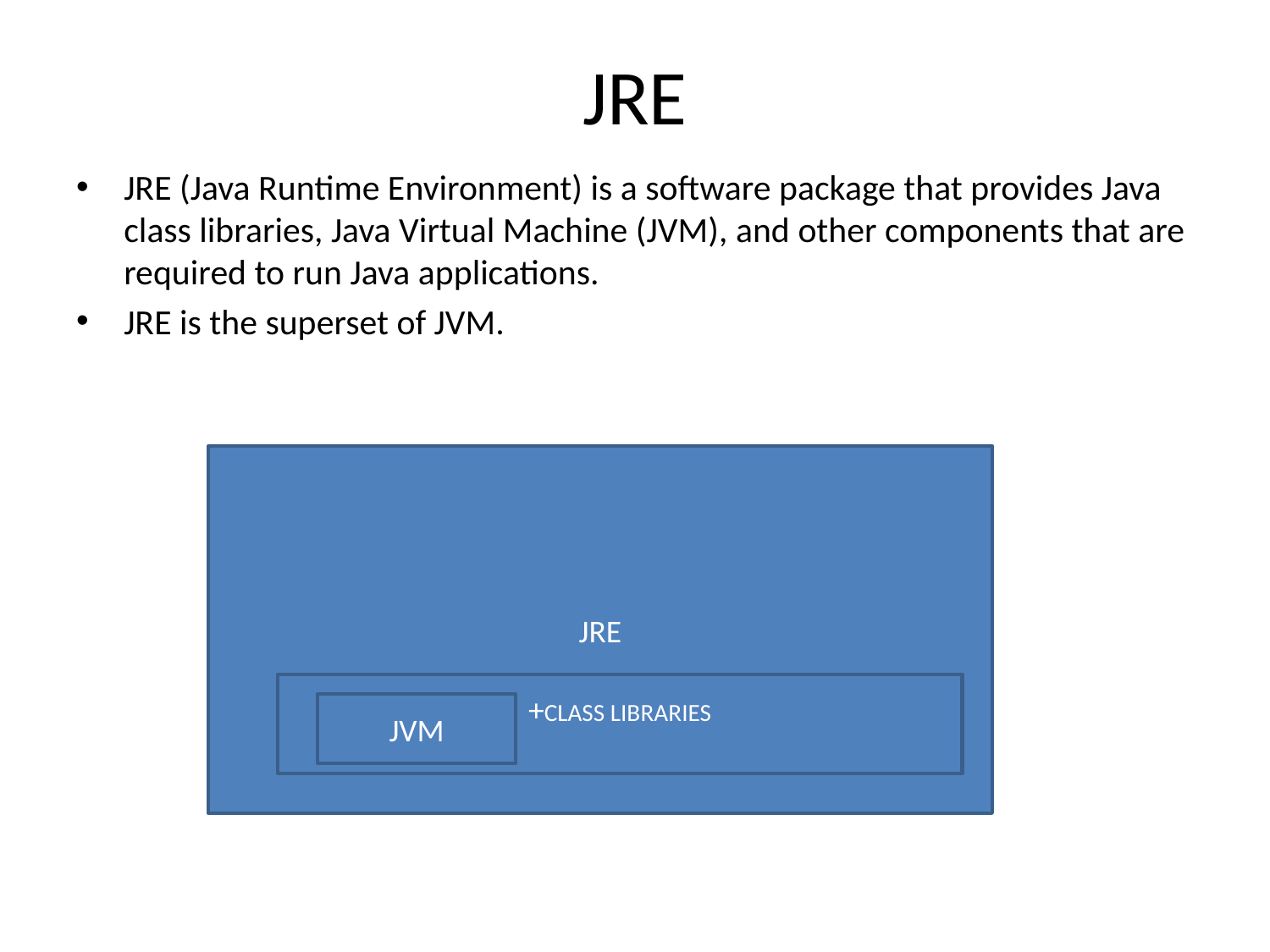

# JRE
JRE (Java Runtime Environment) is a software package that provides Java class libraries, Java Virtual Machine (JVM), and other components that are required to run Java applications.
JRE is the superset of JVM.
JRE
+CLASS LIBRARIES

JVM